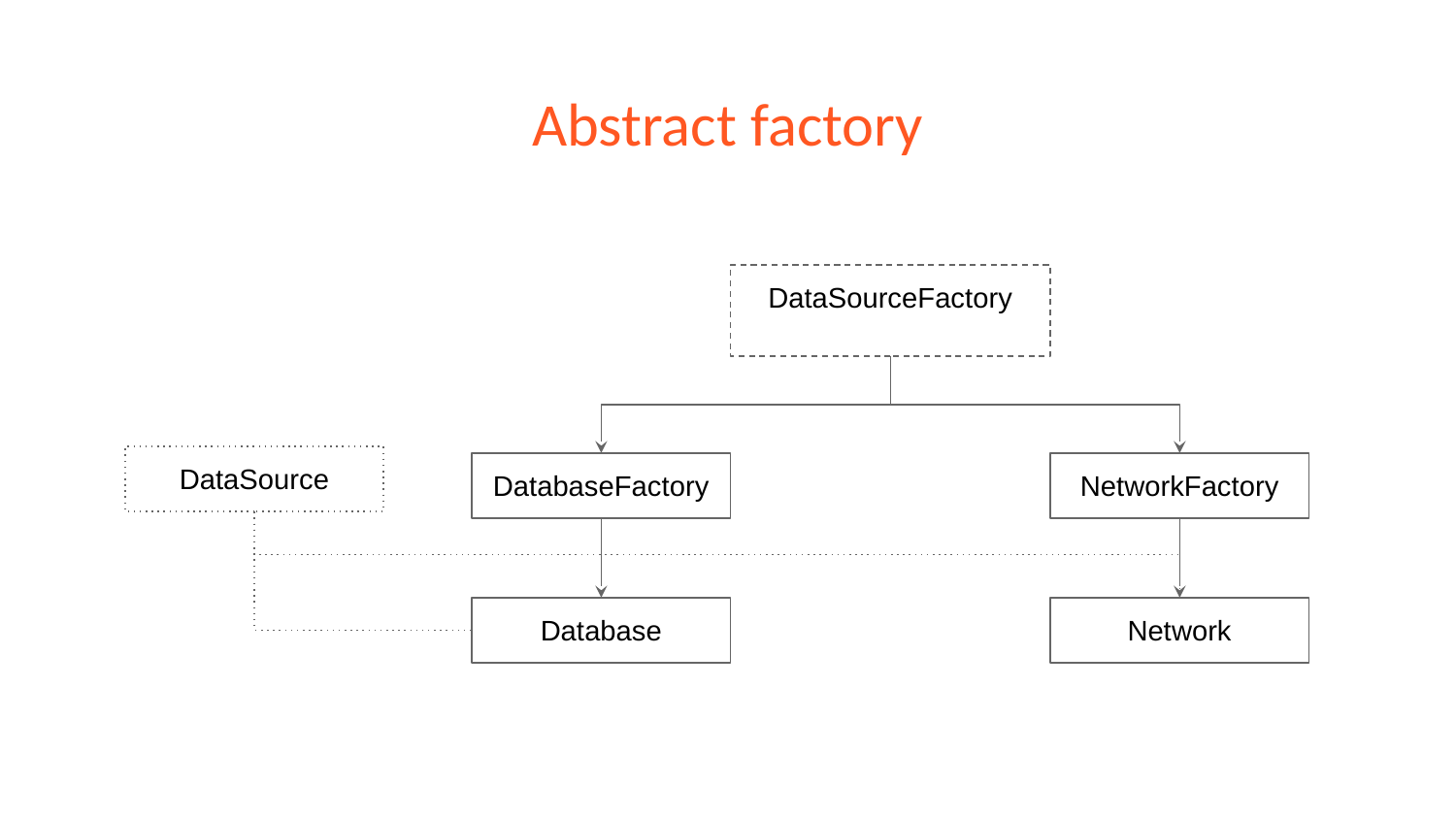

# Abstract factory
DataSourceFactory

DataSource

DatabaseFactory

NetworkFactory

Database
Network